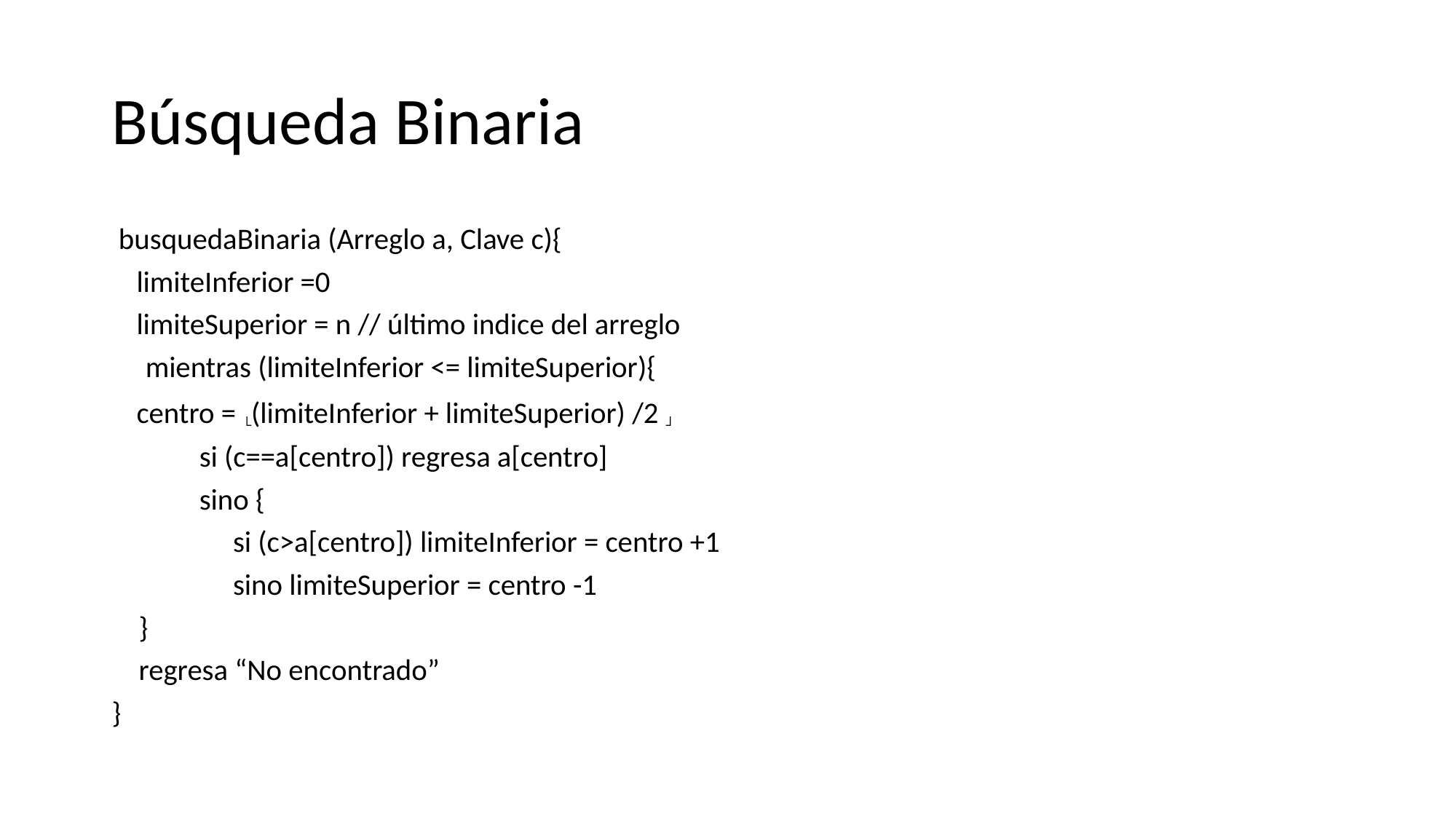

# Búsqueda Binaria
 busquedaBinaria (Arreglo a, Clave c){
	limiteInferior =0
	limiteSuperior = n // último indice del arreglo
     mientras (limiteInferior <= limiteSuperior){
		centro = └(limiteInferior + limiteSuperior) /2 ┘
             si (c==a[centro]) regresa a[centro]
             sino {
                  si (c>a[centro]) limiteInferior = centro +1
                  sino limiteSuperior = centro -1
    }
    regresa “No encontrado”
}